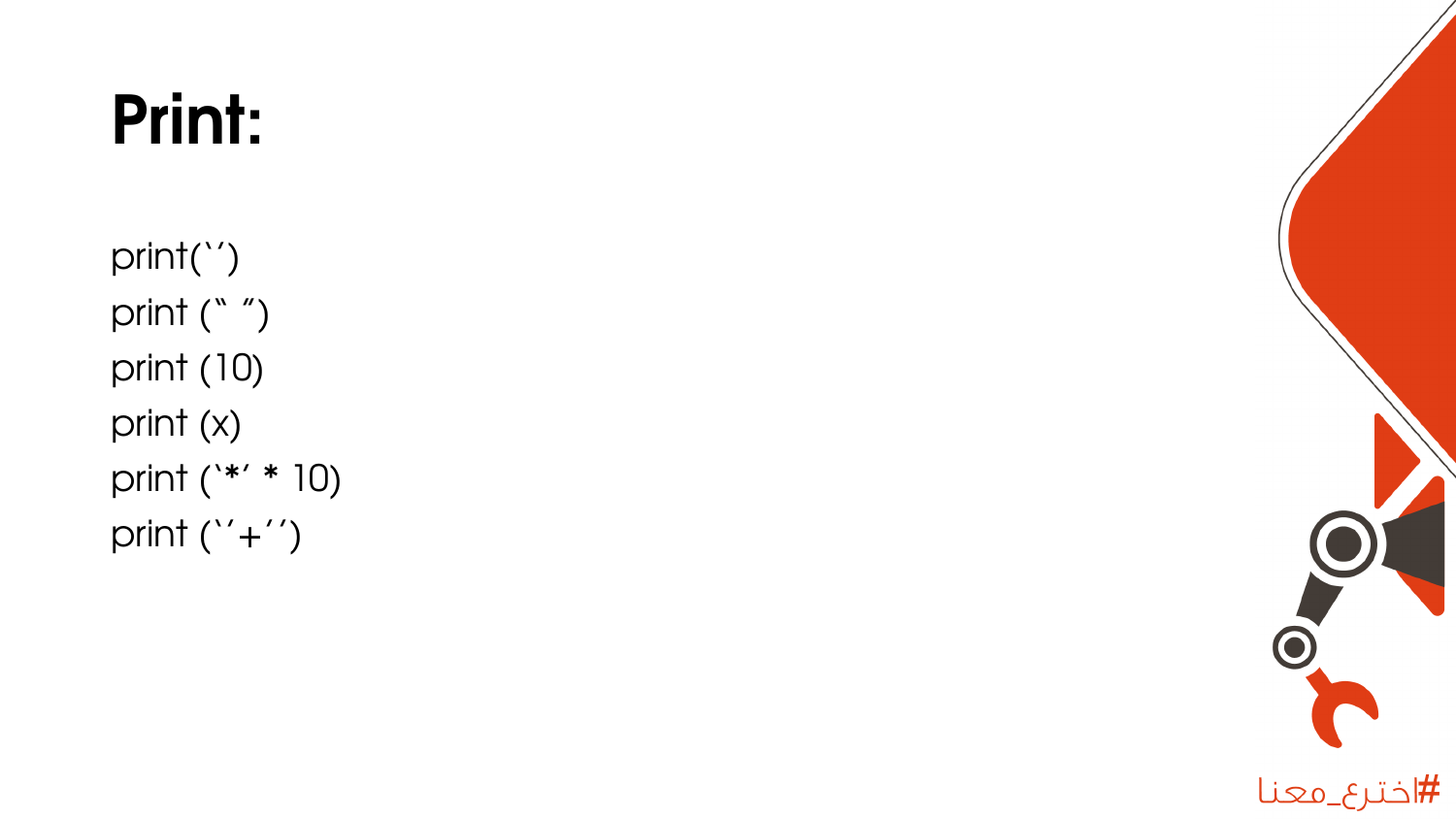

# Print:
print(‘’)
print (“ ”)
print (10)
print (x)
print (‘*’ * 10)
print (‘’+’’)